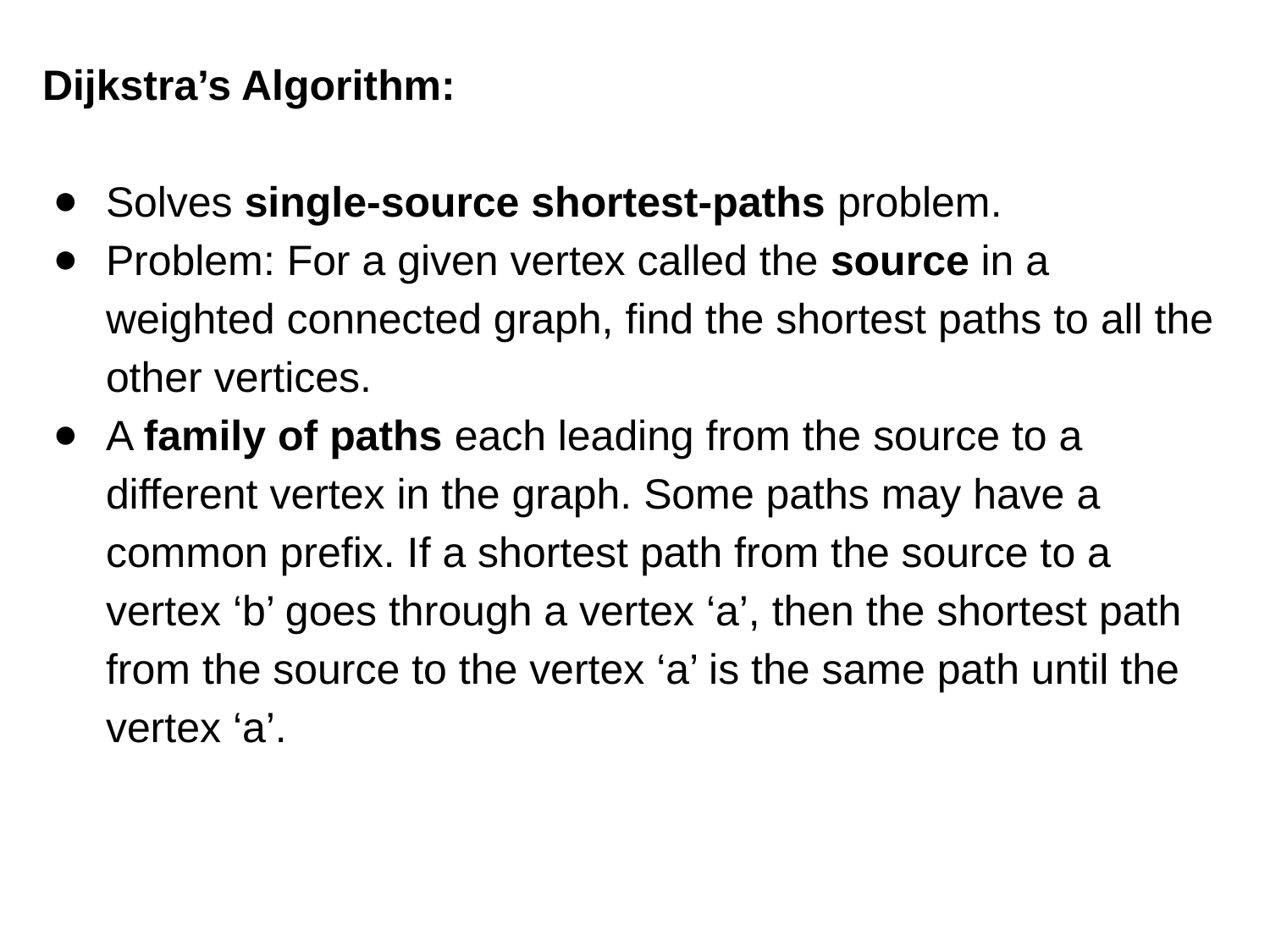

Dijkstra’s Algorithm:

Solves single-source shortest-paths problem.
Problem: For a given vertex called the source in a weighted connected graph, find the shortest paths to all the other vertices.
A family of paths each leading from the source to a different vertex in the graph. Some paths may have a common prefix. If a shortest path from the source to a vertex ‘b’ goes through a vertex ‘a’, then the shortest path from the source to the vertex ‘a’ is the same path until the vertex ‘a’.